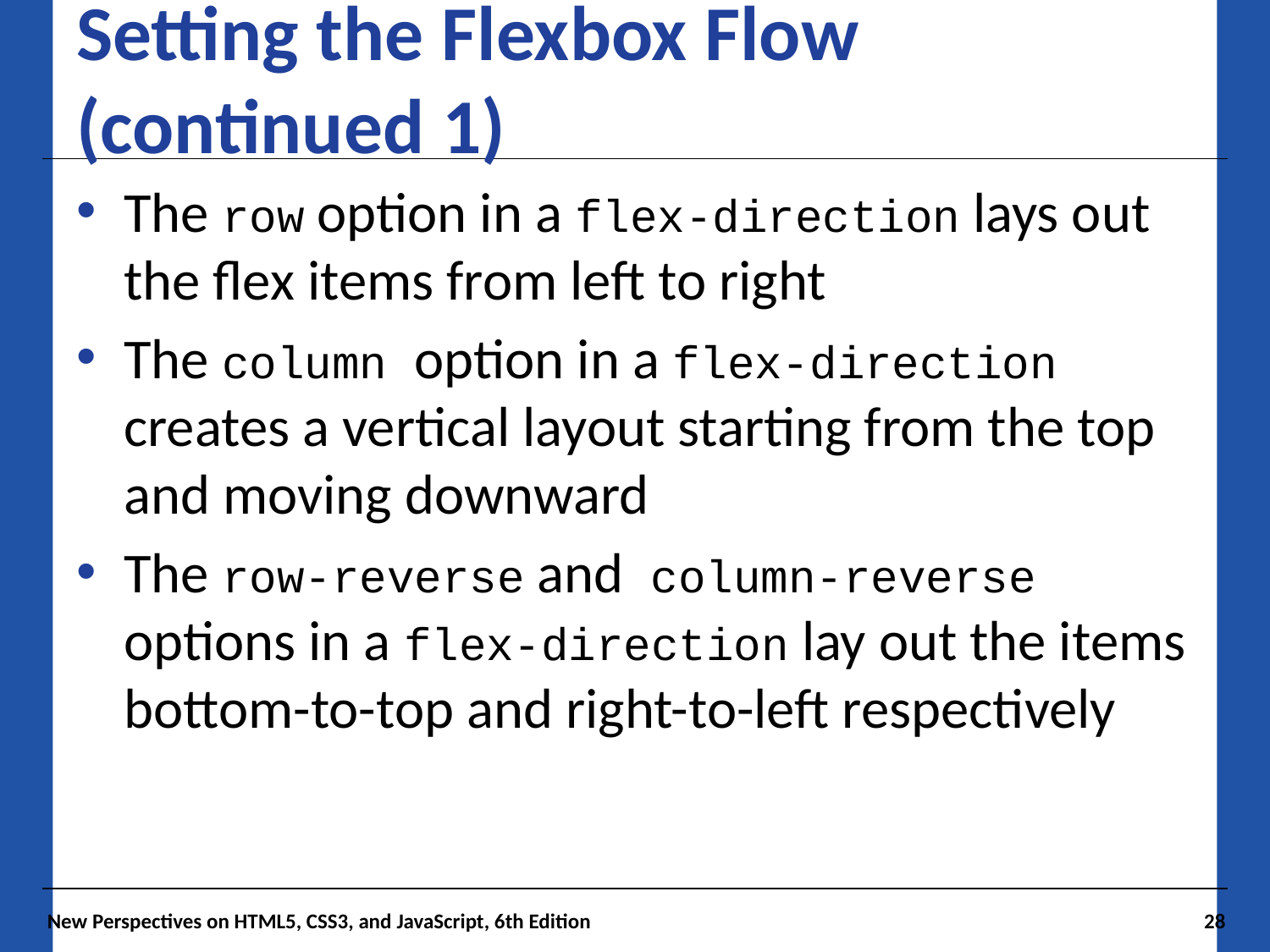

# Setting the Flexbox Flow (continued 1)
The row option in a flex-direction lays out the flex items from left to right
The column option in a flex-direction creates a vertical layout starting from the top and moving downward
The row-reverse and column-reverse options in a flex-direction lay out the items bottom-to-top and right-to-left respectively

New Perspectives on HTML5, CSS3, and JavaScript, 6th Edition
28